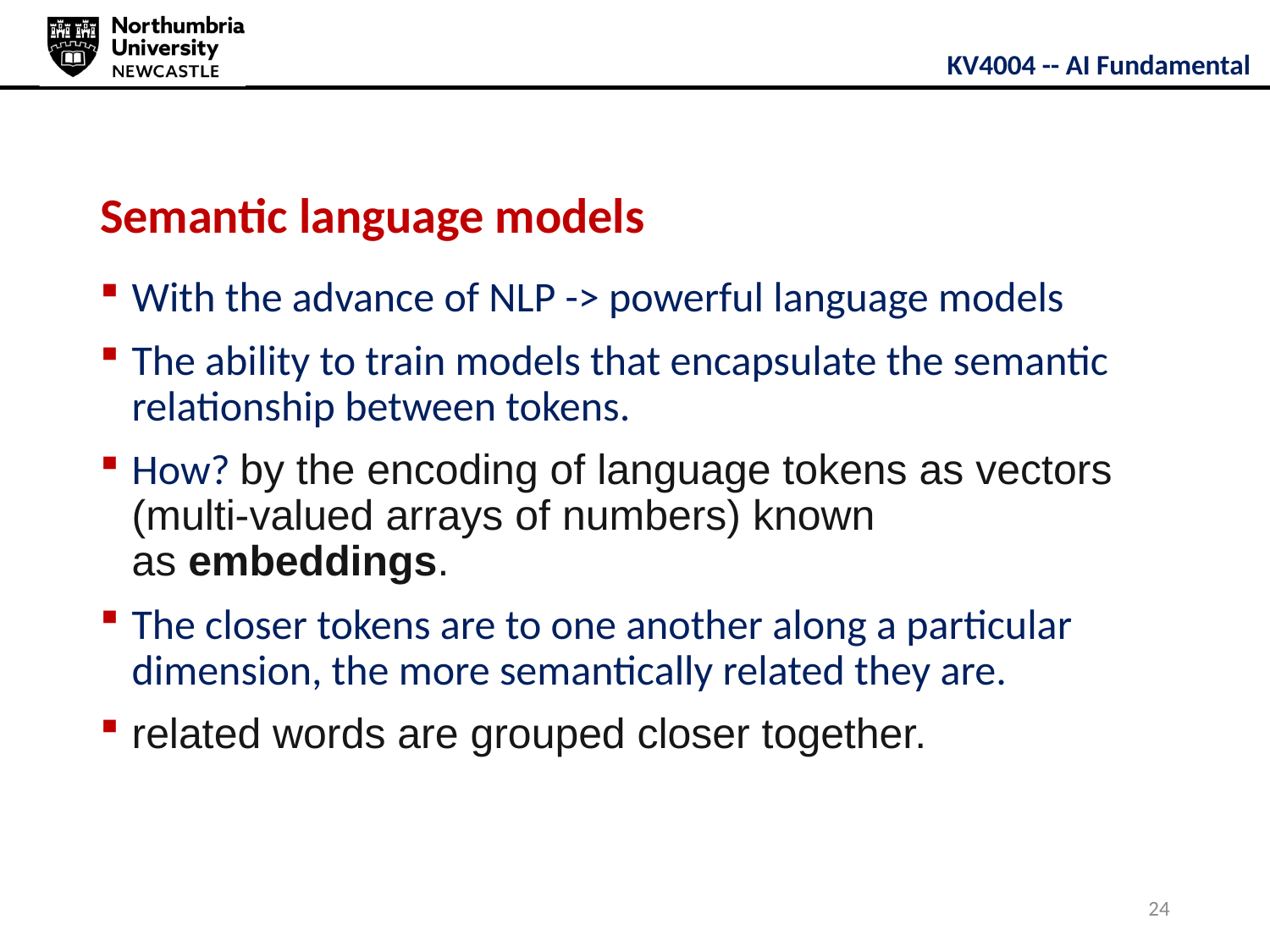

# Semantic language models
With the advance of NLP -> powerful language models
The ability to train models that encapsulate the semantic relationship between tokens.
How? by the encoding of language tokens as vectors (multi-valued arrays of numbers) known as embeddings.
The closer tokens are to one another along a particular dimension, the more semantically related they are.
related words are grouped closer together.
24